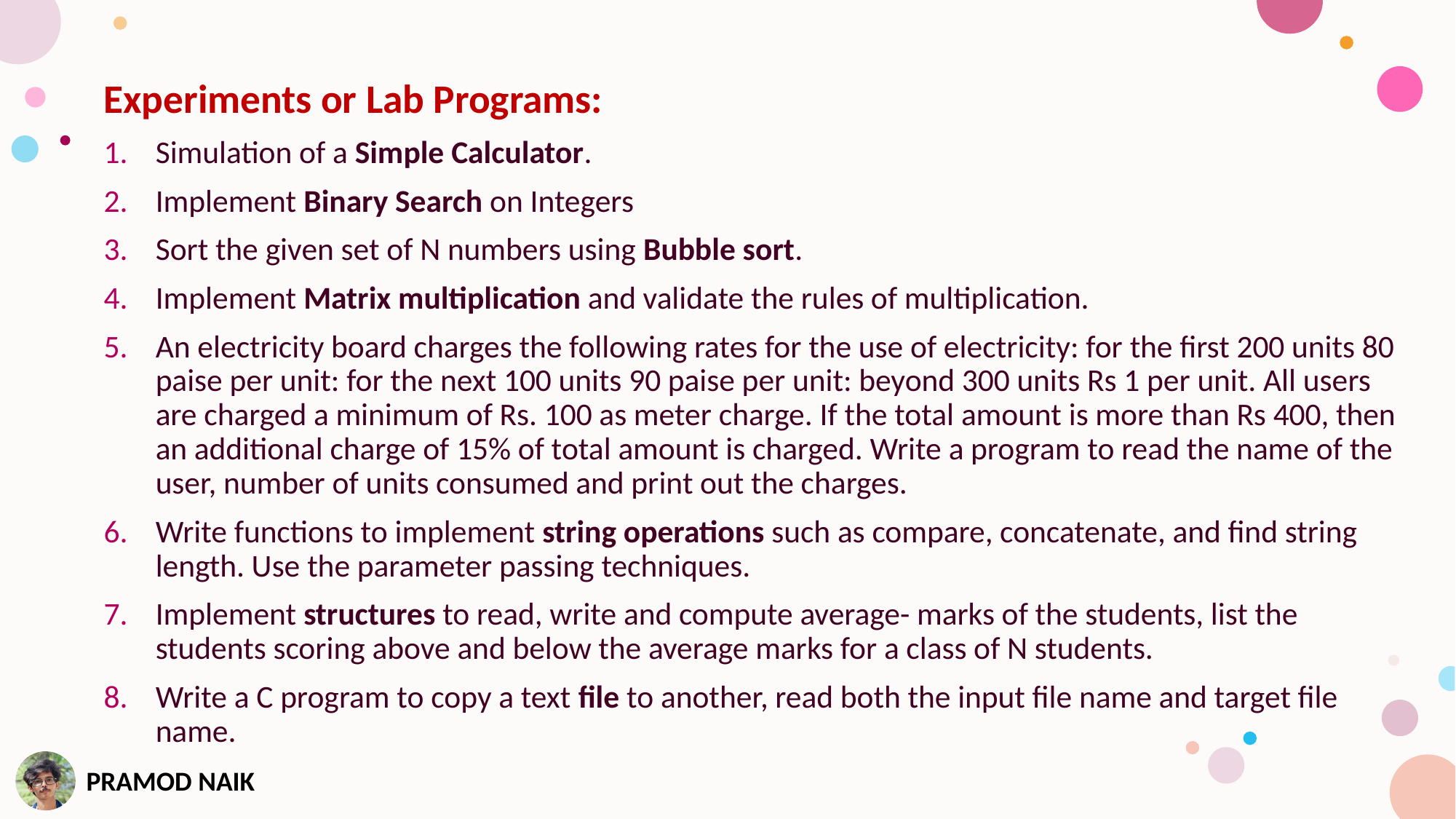

Experiments or Lab Programs:
Simulation of a Simple Calculator.
Implement Binary Search on Integers
Sort the given set of N numbers using Bubble sort.
Implement Matrix multiplication and validate the rules of multiplication.
An electricity board charges the following rates for the use of electricity: for the first 200 units 80 paise per unit: for the next 100 units 90 paise per unit: beyond 300 units Rs 1 per unit. All users are charged a minimum of Rs. 100 as meter charge. If the total amount is more than Rs 400, then an additional charge of 15% of total amount is charged. Write a program to read the name of the user, number of units consumed and print out the charges.
Write functions to implement string operations such as compare, concatenate, and find string length. Use the parameter passing techniques.
Implement structures to read, write and compute average- marks of the students, list the students scoring above and below the average marks for a class of N students.
Write a C program to copy a text file to another, read both the input file name and target file name.